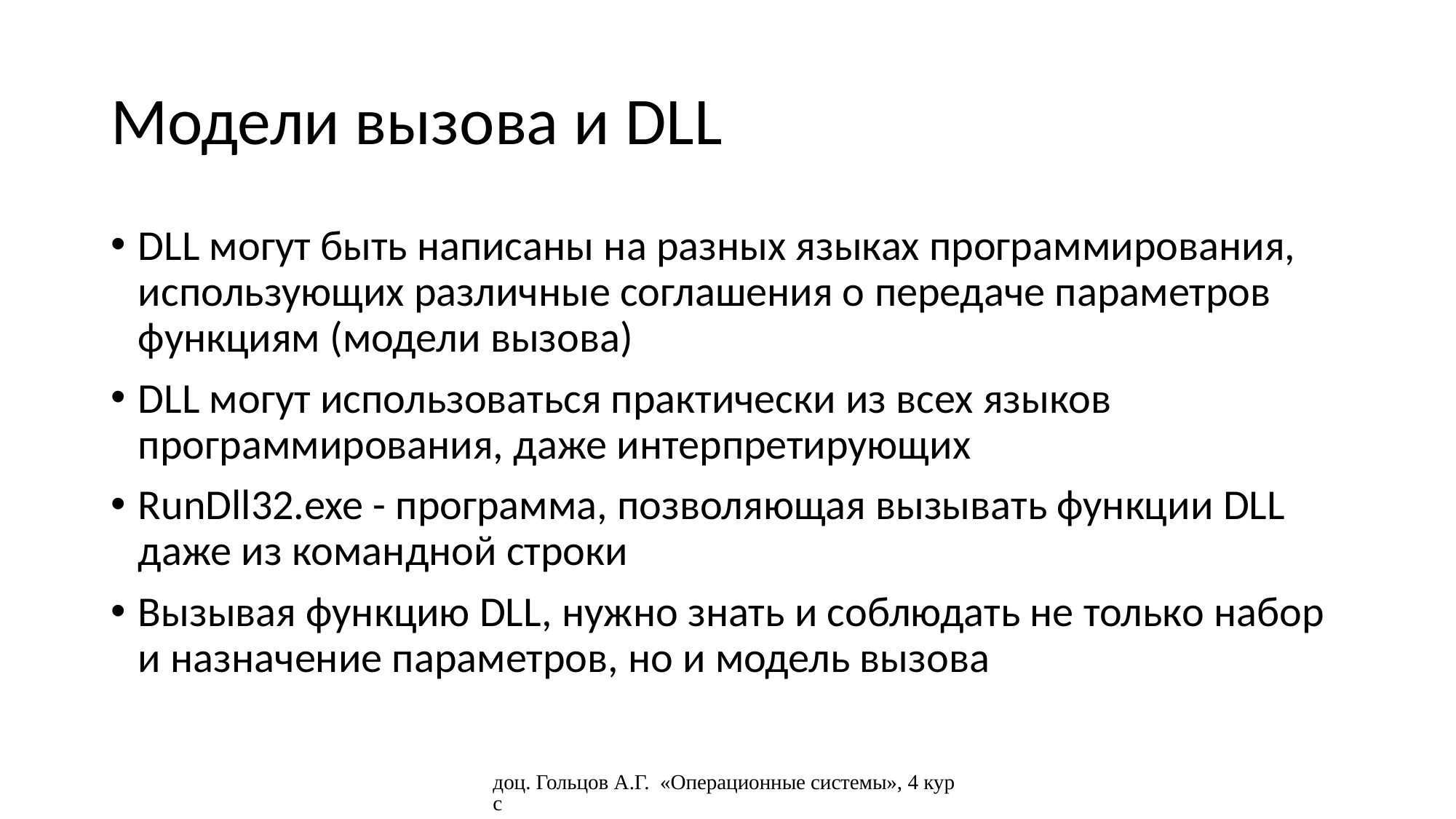

# Модели вызова и DLL
DLL могут быть написаны на разных языках программирования, использующих различные соглашения о передаче параметров функциям (модели вызова)
DLL могут использоваться практически из всех языков программирования, даже интерпретирующих
RunDll32.exe - программа, позволяющая вызывать функции DLL даже из командной строки
Вызывая функцию DLL, нужно знать и соблюдать не только набор и назначение параметров, но и модель вызова
доц. Гольцов А.Г.  «Операционные системы», 4 курс